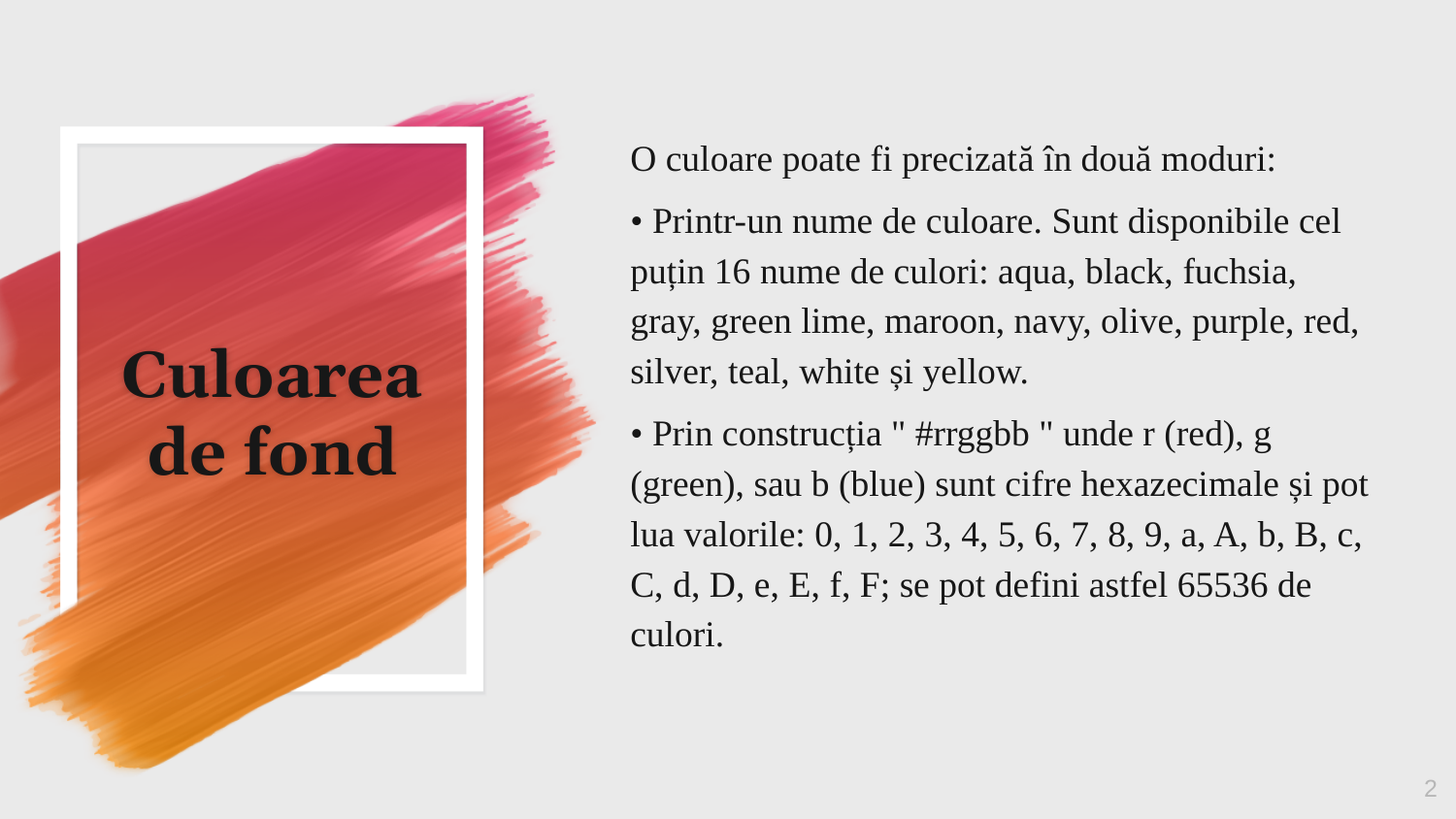

O culoare poate fi precizată în două moduri:
• Printr-un nume de culoare. Sunt disponibile cel puțin 16 nume de culori: aqua, black, fuchsia, gray, green lime, maroon, navy, olive, purple, red, silver, teal, white și yellow.
• Prin construcția " #rrggbb " unde r (red), g (green), sau b (blue) sunt cifre hexazecimale și pot lua valorile: 0, 1, 2, 3, 4, 5, 6, 7, 8, 9, a, A, b, B, c, C, d, D, e, E, f, F; se pot defini astfel 65536 de culori.

# Culoarea de fond
2